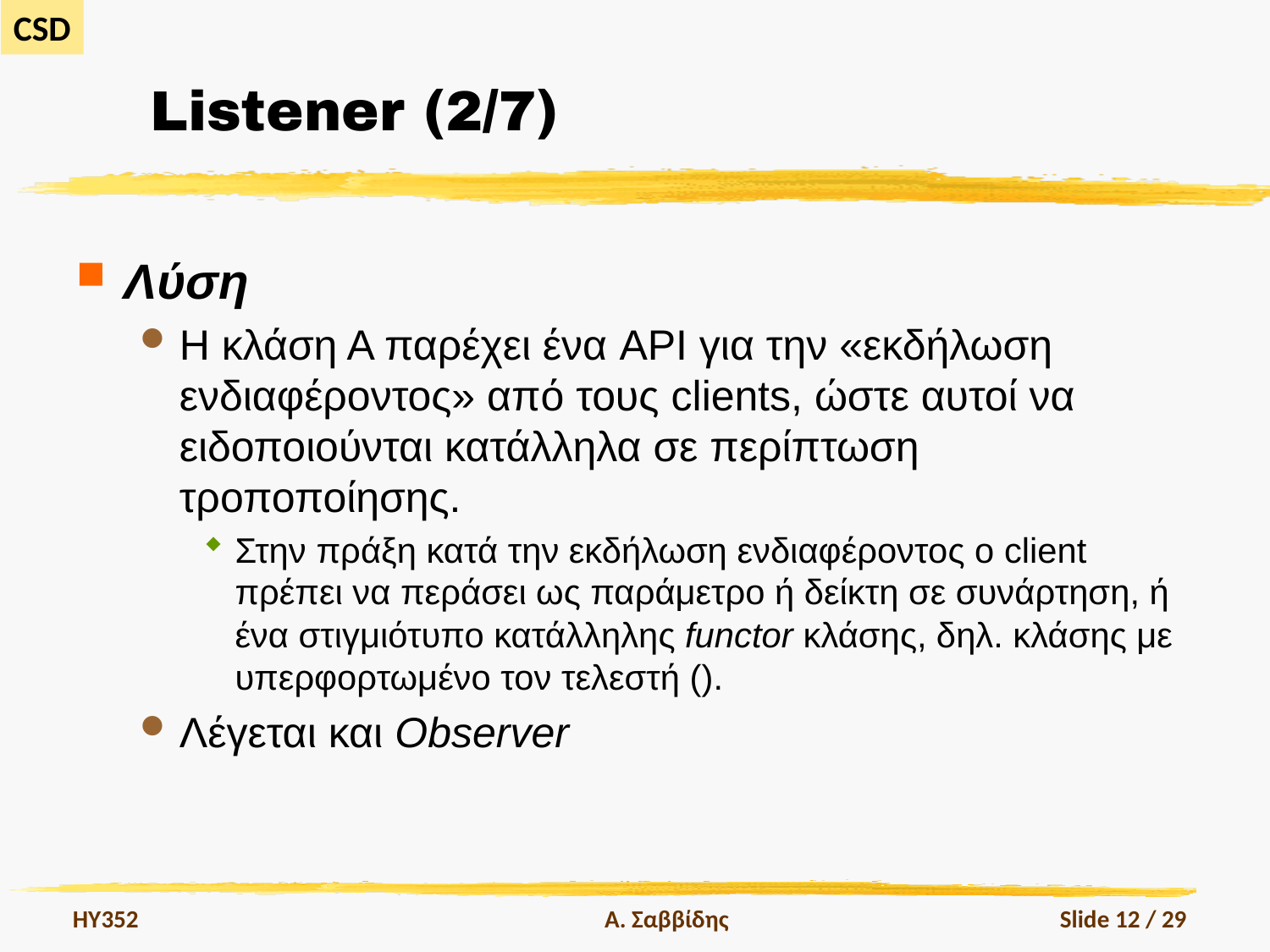

# Listener (2/7)
Λύση
Η κλάση Α παρέχει ένα API για την «εκδήλωση ενδιαφέροντος» από τους clients, ώστε αυτοί να ειδοποιούνται κατάλληλα σε περίπτωση τροποποίησης.
Στην πράξη κατά την εκδήλωση ενδιαφέροντος ο client πρέπει να περάσει ως παράμετρο ή δείκτη σε συνάρτηση, ή ένα στιγμιότυπο κατάλληλης functor κλάσης, δηλ. κλάσης με υπερφορτωμένο τον τελεστή ().
Λέγεται και Observer
HY352
Α. Σαββίδης
Slide 12 / 29